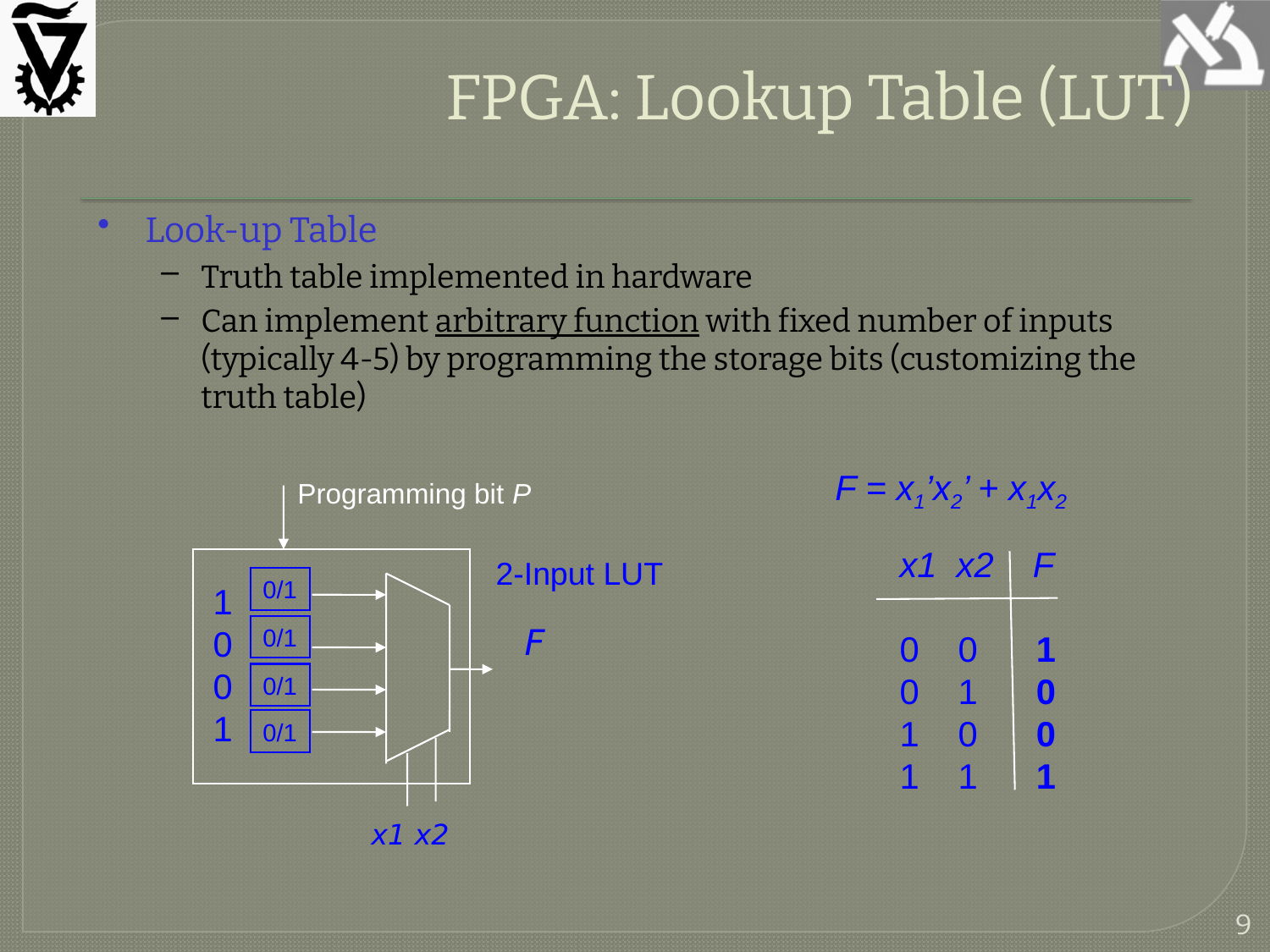

# FPGA: Lookup Table (LUT)
Look-up Table
Truth table implemented in hardware
Can implement arbitrary function with fixed number of inputs (typically 4-5) by programming the storage bits (customizing the truth table)
	F = x1’x2’ + x1x2
x1  x2    F

0    0      1
0    1      0
1    0      0
1    1      1

Programming bit P

2-Input LUT
0/1

F
0/1

0/1

0/1

x1 x2
1
0
0
1
9